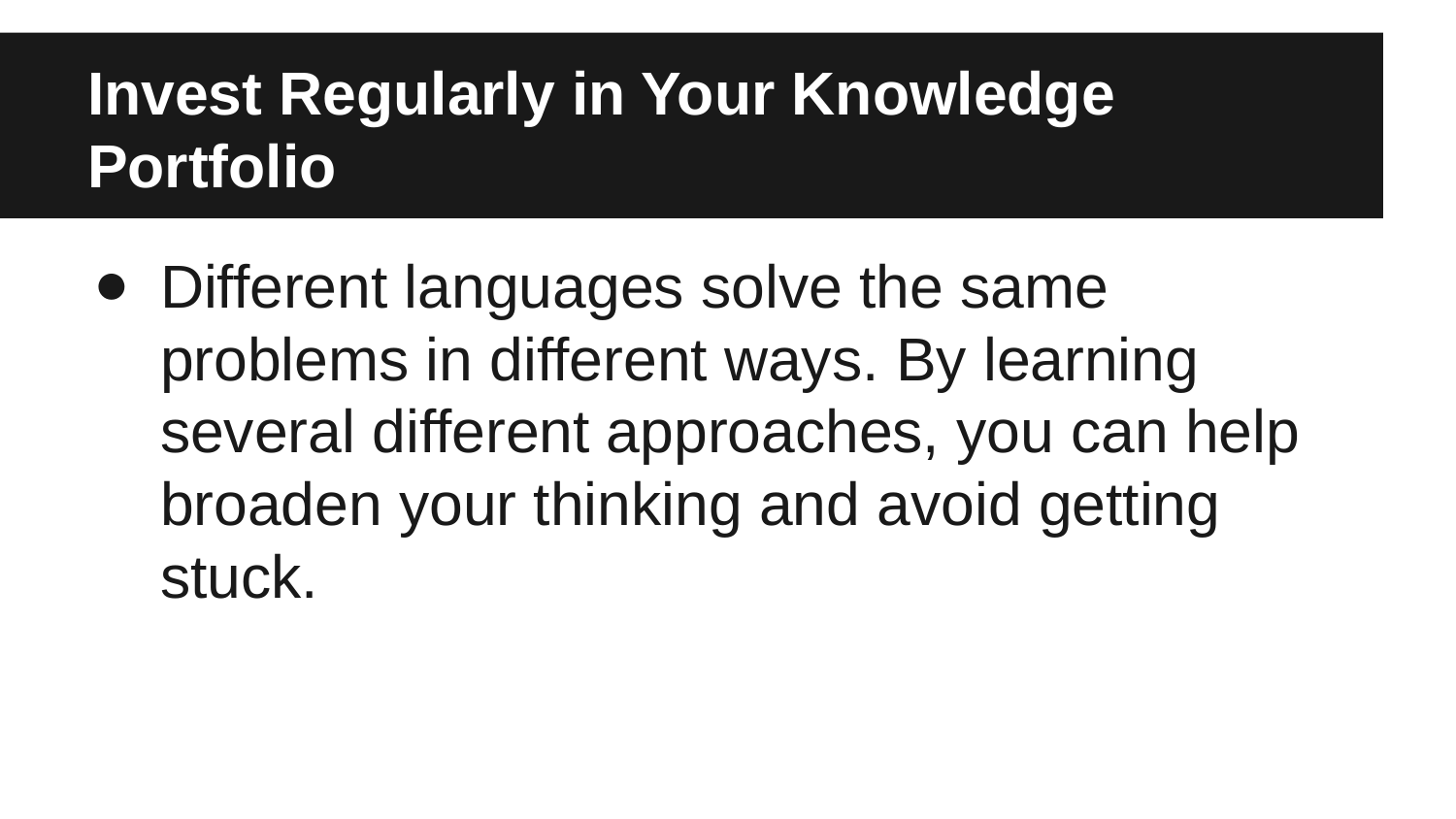

# Invest Regularly in Your Knowledge Portfolio
Different languages solve the same problems in different ways. By learning several different approaches, you can help broaden your thinking and avoid getting stuck.